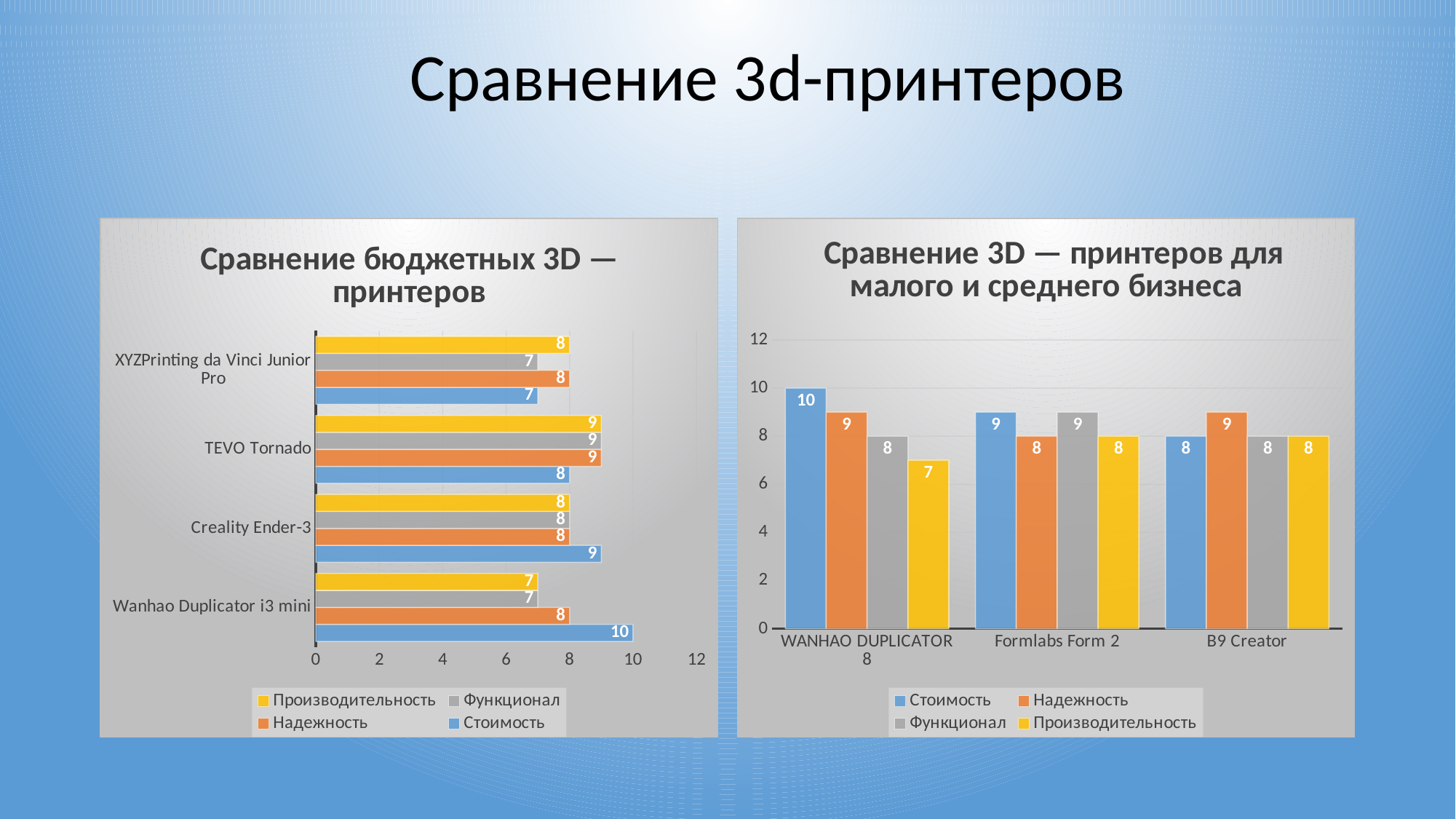

# Сравнение 3d-принтеров

### Chart: Сравнение бюджетных 3D — принтеров

| Category | Стоимость | Надежность | Функционал | Производительность |
|---|---|---|---|---|
| Wanhao Duplicator i3 mini | 10.0 | 8.0 | 7.0 | 7.0 |
| Creality Ender-3 | 9.0 | 8.0 | 8.0 | 8.0 |
| TEVO Tornado | 8.0 | 9.0 | 9.0 | 9.0 |
| XYZPrinting da Vinci Junior Pro | 7.0 | 8.0 | 7.0 | 8.0 |

### Chart: Сравнение 3D — принтеров для малого и среднего бизнеса

| Category | Стоимость | Надежность | Функционал | Производительность |
|---|---|---|---|---|
| WANHAO DUPLICATOR 8 | 10.0 | 9.0 | 8.0 | 7.0 |
| Formlabs Form 2 | 9.0 | 8.0 | 9.0 | 8.0 |
| B9 Creator | 8.0 | 9.0 | 8.0 | 8.0 |